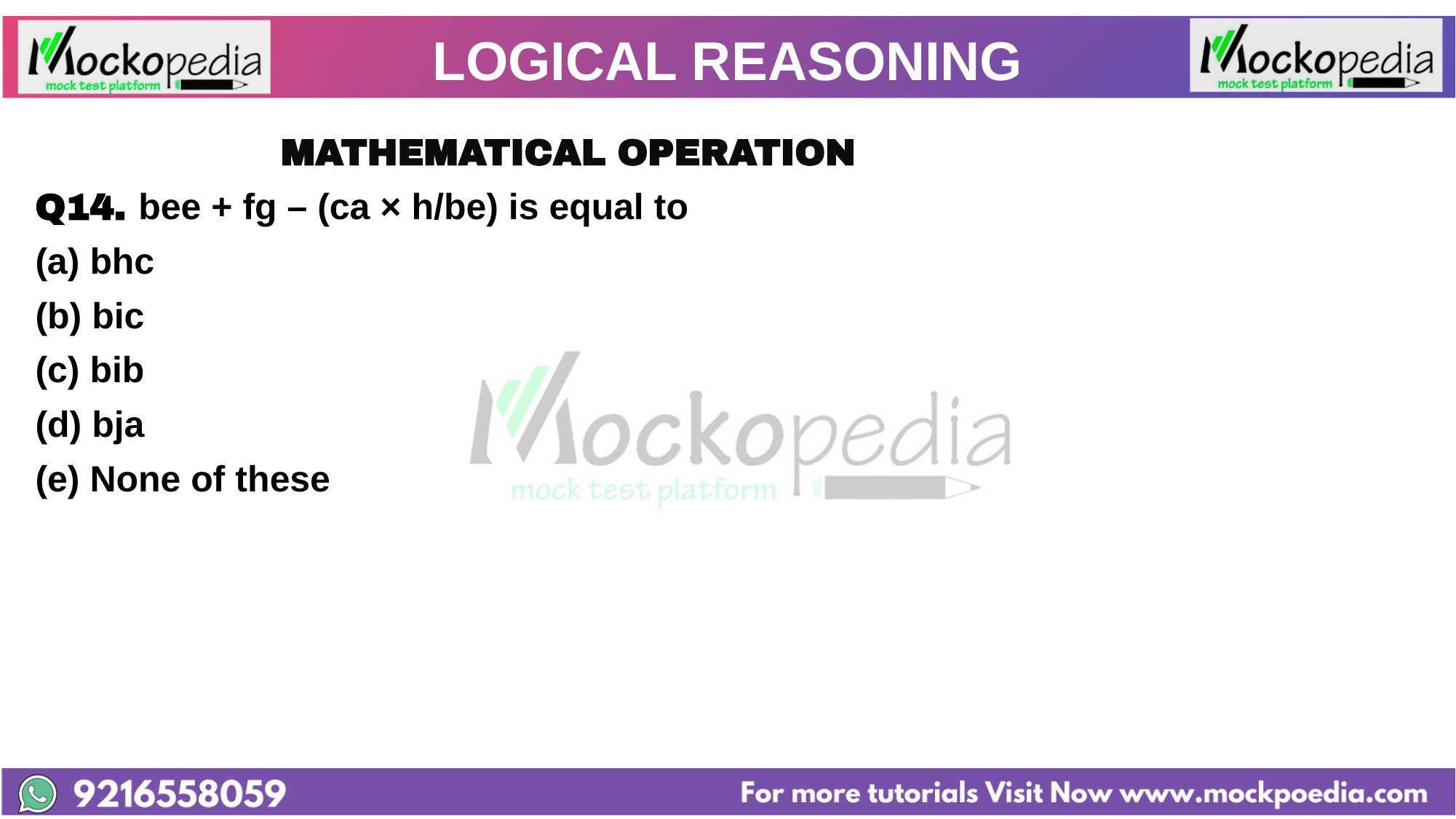

# LOGICAL REASONING
		 	MATHEMATICAL OPERATION
Q14. bee + fg – (ca × h/be) is equal to
bhc
(b) bic
(c) bib
(d) bja
(e) None of these